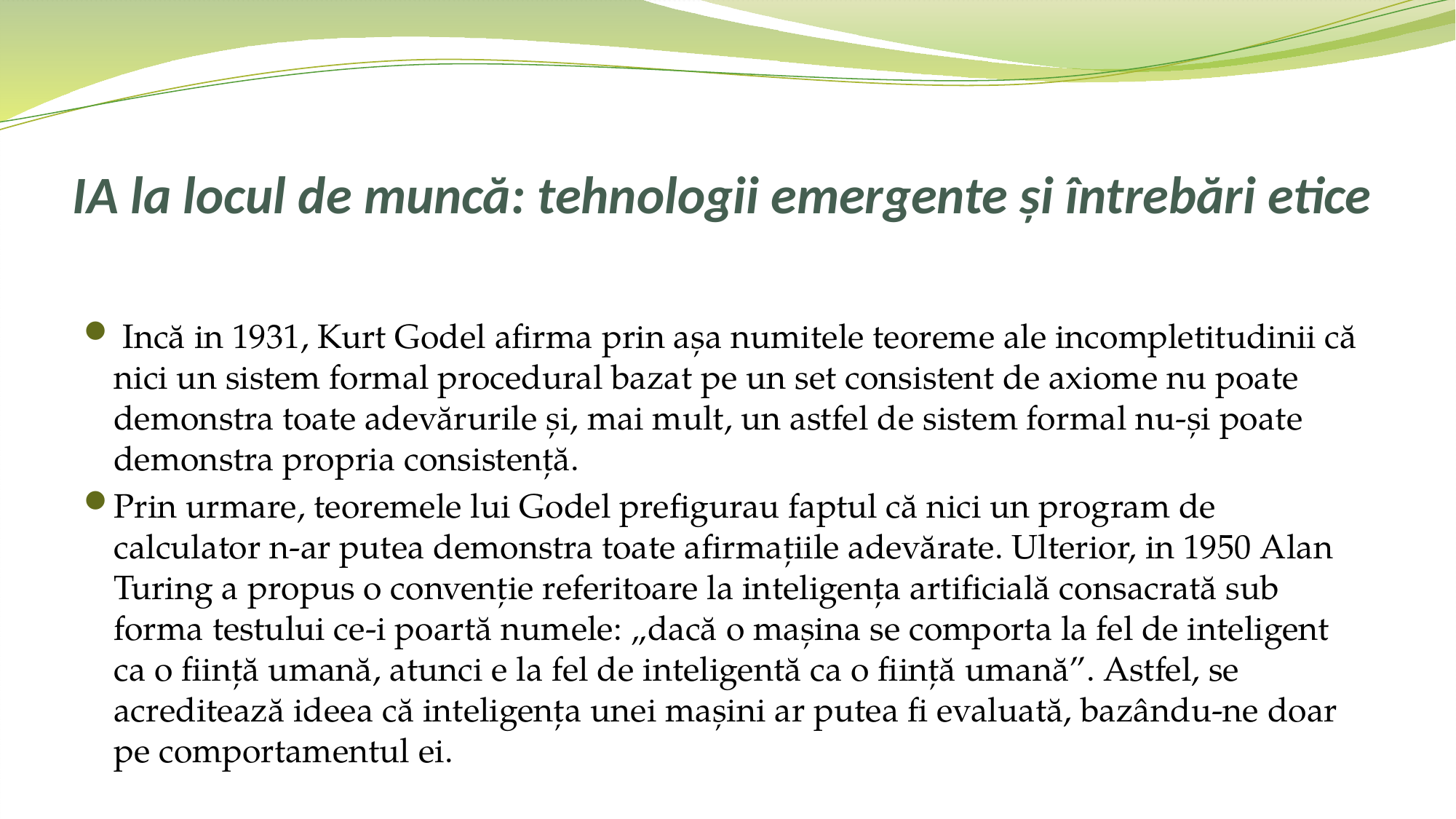

# IA la locul de muncă: tehnologii emergente și întrebări etice

 Incă in 1931, Kurt Godel afirma prin așa numitele teoreme ale incompletitudinii că nici un sistem formal procedural bazat pe un set consistent de axiome nu poate demonstra toate adevărurile și, mai mult, un astfel de sistem formal nu‑și poate demonstra propria consistență.
Prin urmare, teoremele lui Godel prefigurau faptul că nici un program de calculator n‑ar putea demonstra toate afirmațiile adevărate. Ulterior, in 1950 Alan Turing a propus o convenție referitoare la inteligența artificială consacrată sub forma testului ce‑i poartă numele: „dacă o mașina se comporta la fel de inteligent ca o ființă umană, atunci e la fel de inteligentă ca o ființă umană”. Astfel, se acreditează ideea că inteligența unei mașini ar putea fi evaluată, bazându‑ne doar pe comportamentul ei.